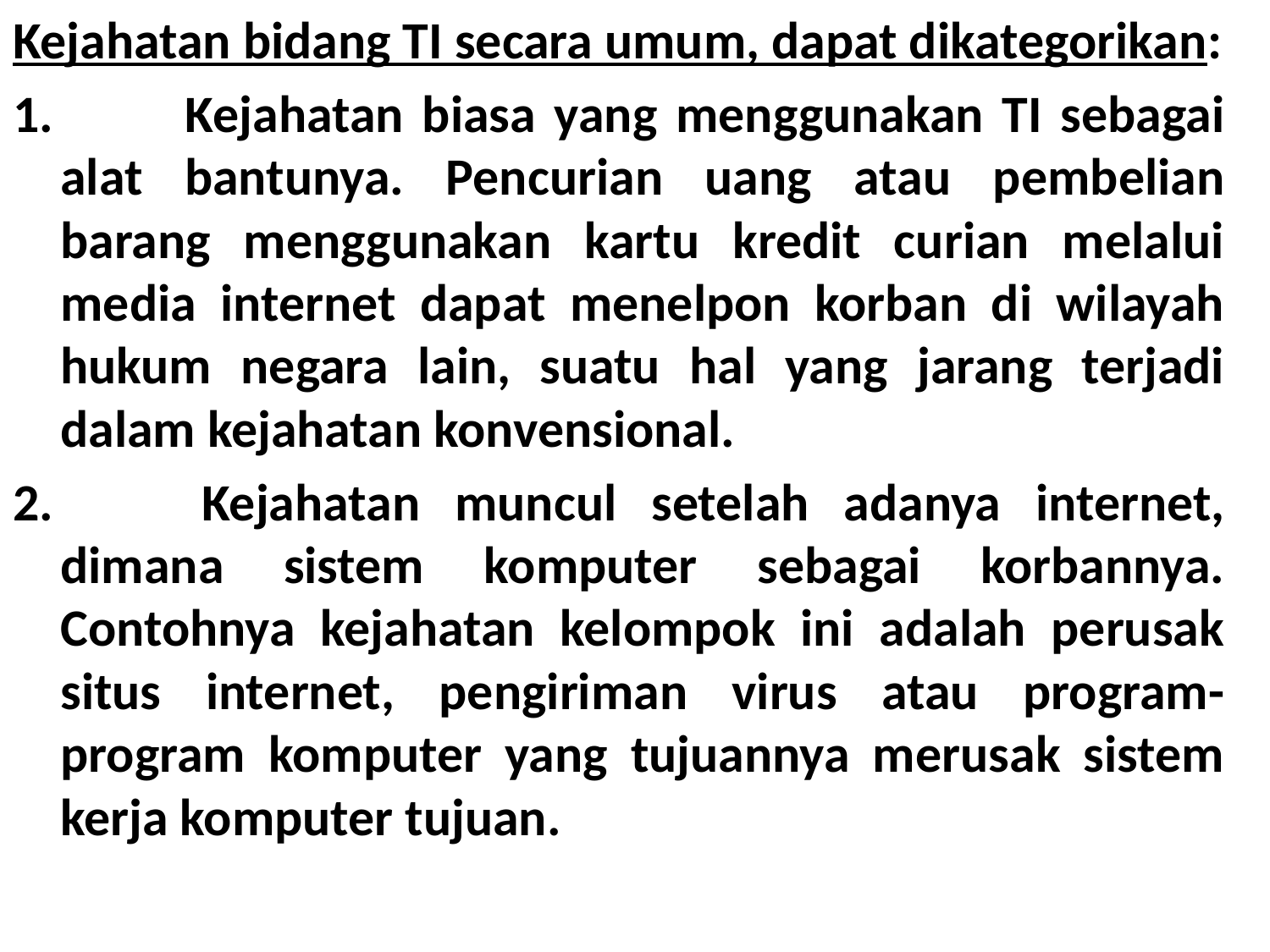

Kejahatan bidang TI secara umum, dapat dikategorikan:
1. 	Kejahatan biasa yang menggunakan TI sebagai alat bantunya. Pencurian uang atau pembelian barang menggunakan kartu kredit curian melalui media internet dapat menelpon korban di wilayah hukum negara lain, suatu hal yang jarang terjadi dalam kejahatan konvensional.
2. 	Kejahatan muncul setelah adanya internet, dimana sistem komputer sebagai korbannya. Contohnya kejahatan kelompok ini adalah perusak situs internet, pengiriman virus atau program-program komputer yang tujuannya merusak sistem kerja komputer tujuan.